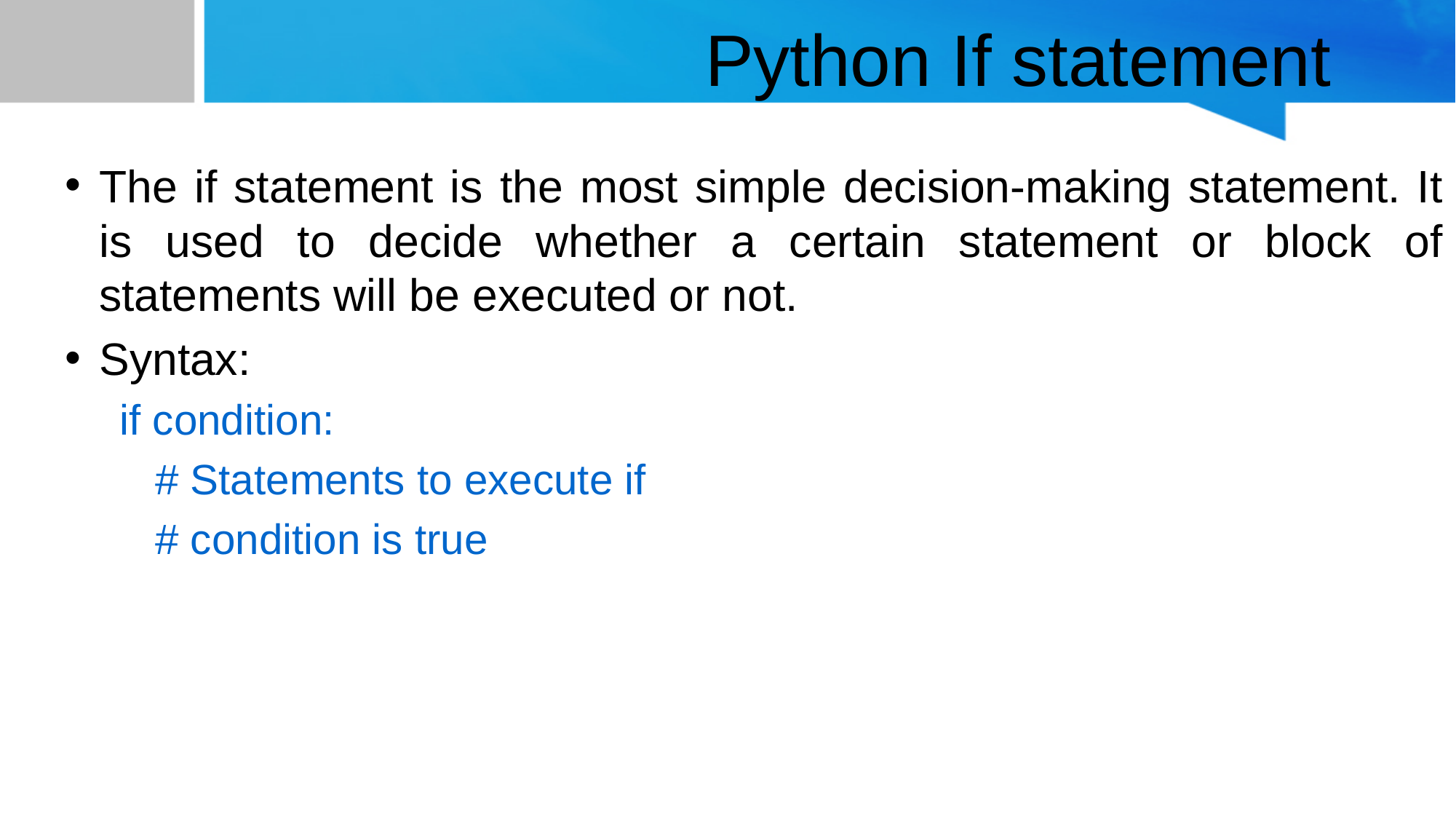

# Python If statement
The if statement is the most simple decision-making statement. It is used to decide whether a certain statement or block of statements will be executed or not.
Syntax:
if condition:
   # Statements to execute if
   # condition is true